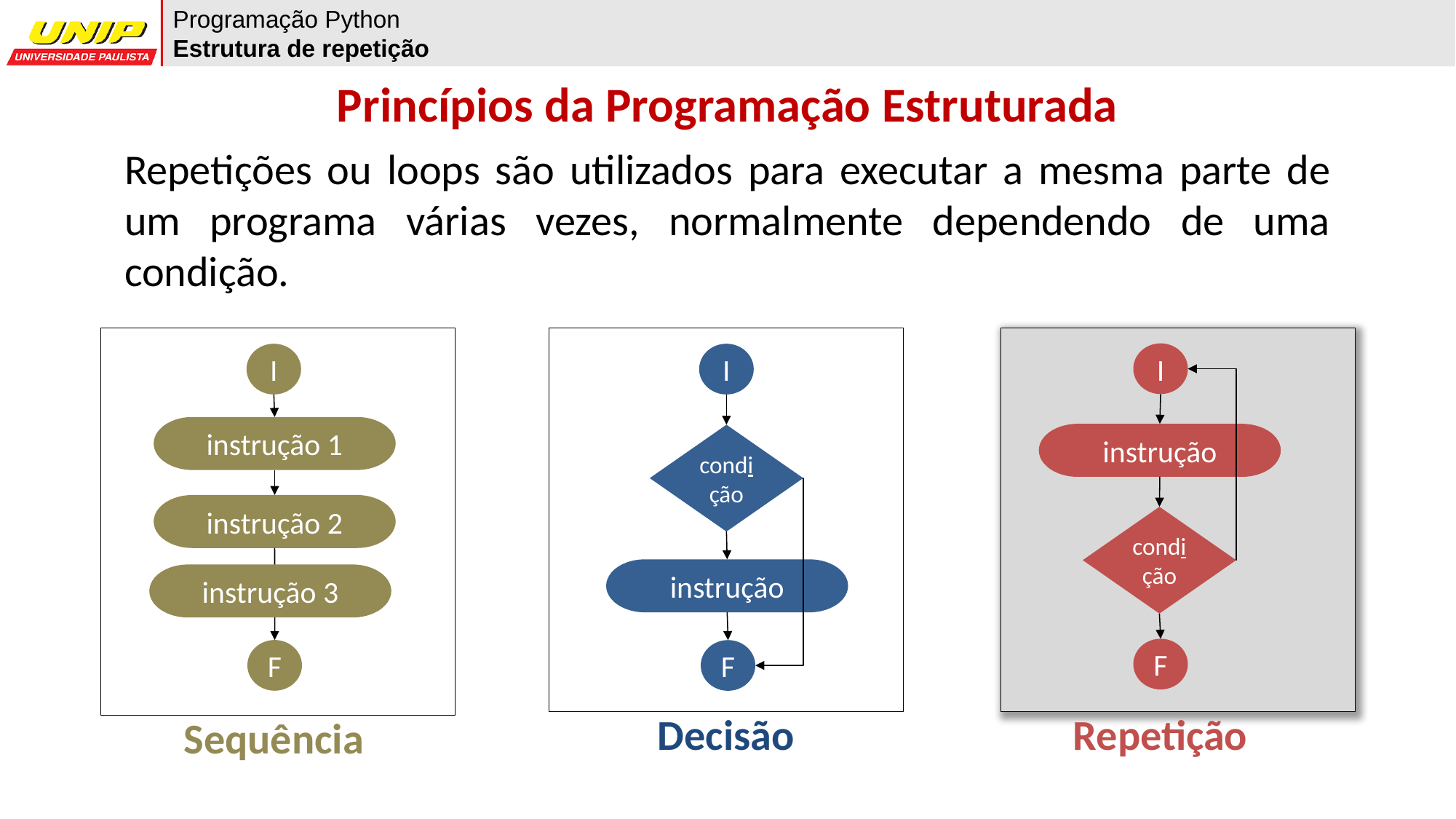

Programação Python
Estrutura de repetição
Princípios da Programação Estruturada
Repetições ou loops são utilizados para executar a mesma parte de um programa várias vezes, normalmente dependendo de uma condição.

I
instrução
condição
F
I
I
condição
instrução
F
instrução 1
instrução 2
instrução 3
F
Decisão
Repetição
Sequência